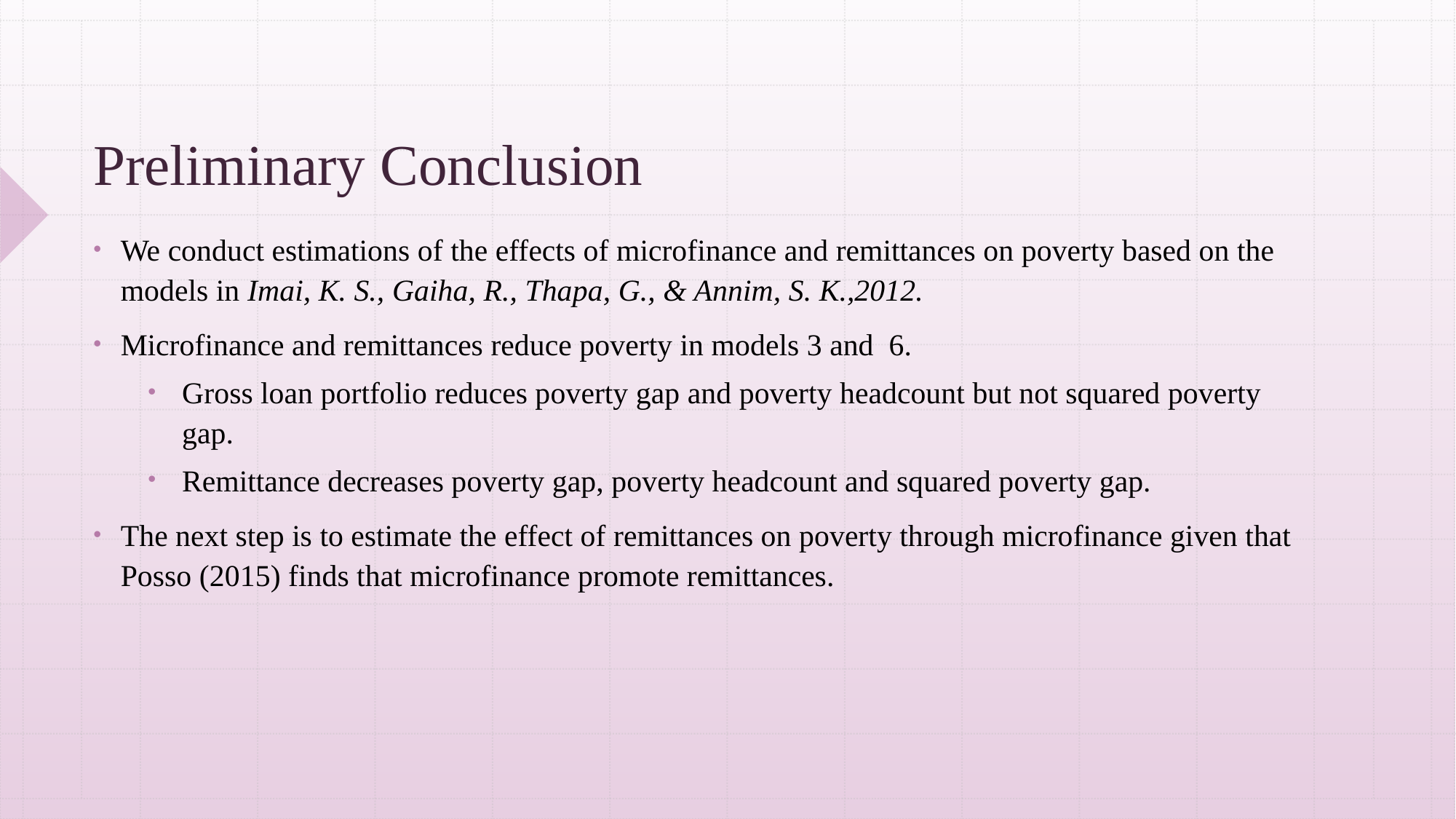

# Preliminary Conclusion
We conduct estimations of the effects of microfinance and remittances on poverty based on the models in Imai, K. S., Gaiha, R., Thapa, G., & Annim, S. K.,2012.
Microfinance and remittances reduce poverty in models 3 and  6.
Gross loan portfolio reduces poverty gap and poverty headcount but not squared poverty gap.
Remittance decreases poverty gap, poverty headcount and squared poverty gap.
The next step is to estimate the effect of remittances on poverty through microfinance given that Posso (2015) finds that microfinance promote remittances.